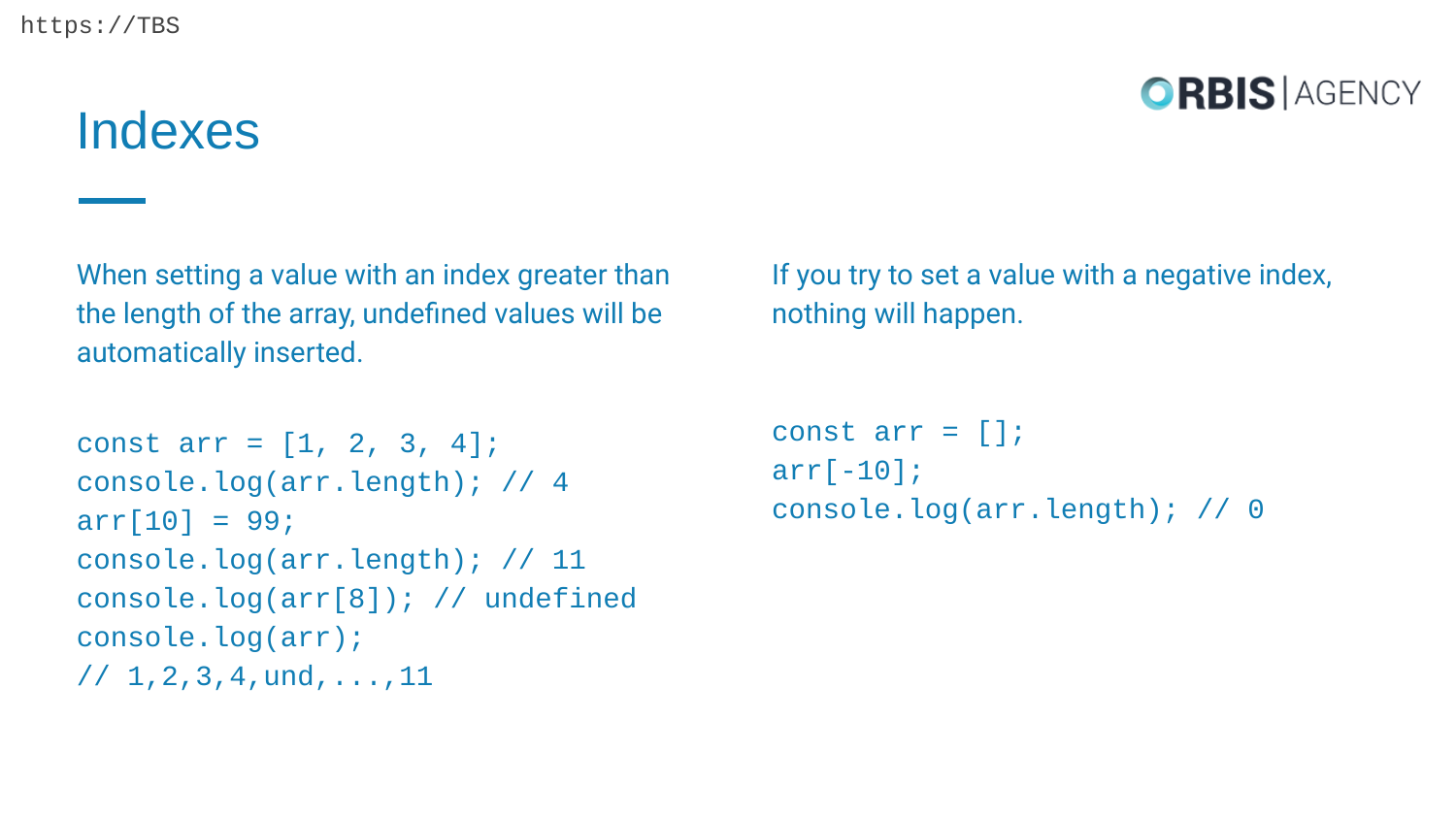

# Indexes
When setting a value with an index greater than the length of the array, undefined values will be automatically inserted.
const arr = [1, 2, 3, 4];
console.log(arr.length); // 4
arr[10] = 99;
console.log(arr.length); // 11
console.log(arr[8]); // undefined
console.log(arr);
// 1,2,3,4,und,...,11
If you try to set a value with a negative index, nothing will happen.
const arr = [];
arr[-10];
console.log(arr.length); // 0